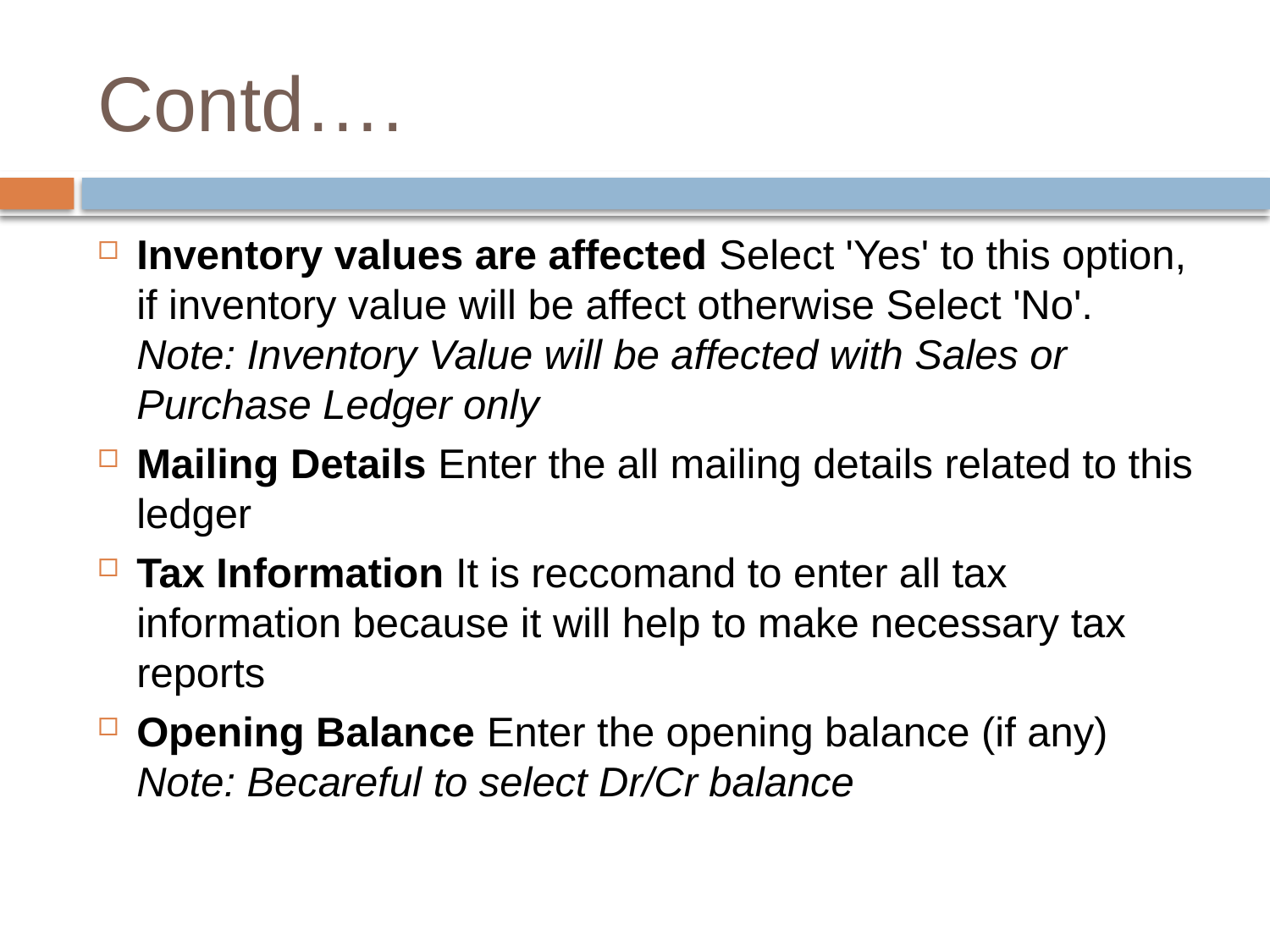

# Contd….
Inventory values are affected Select 'Yes' to this option, if inventory value will be affect otherwise Select 'No'. 
Note: Inventory Value will be affected with Sales or Purchase Ledger only
Mailing Details Enter the all mailing details related to this ledger
Tax Information It is reccomand to enter all tax information because it will help to make necessary tax reports
Opening Balance Enter the opening balance (if any)
Note: Becareful to select Dr/Cr balance